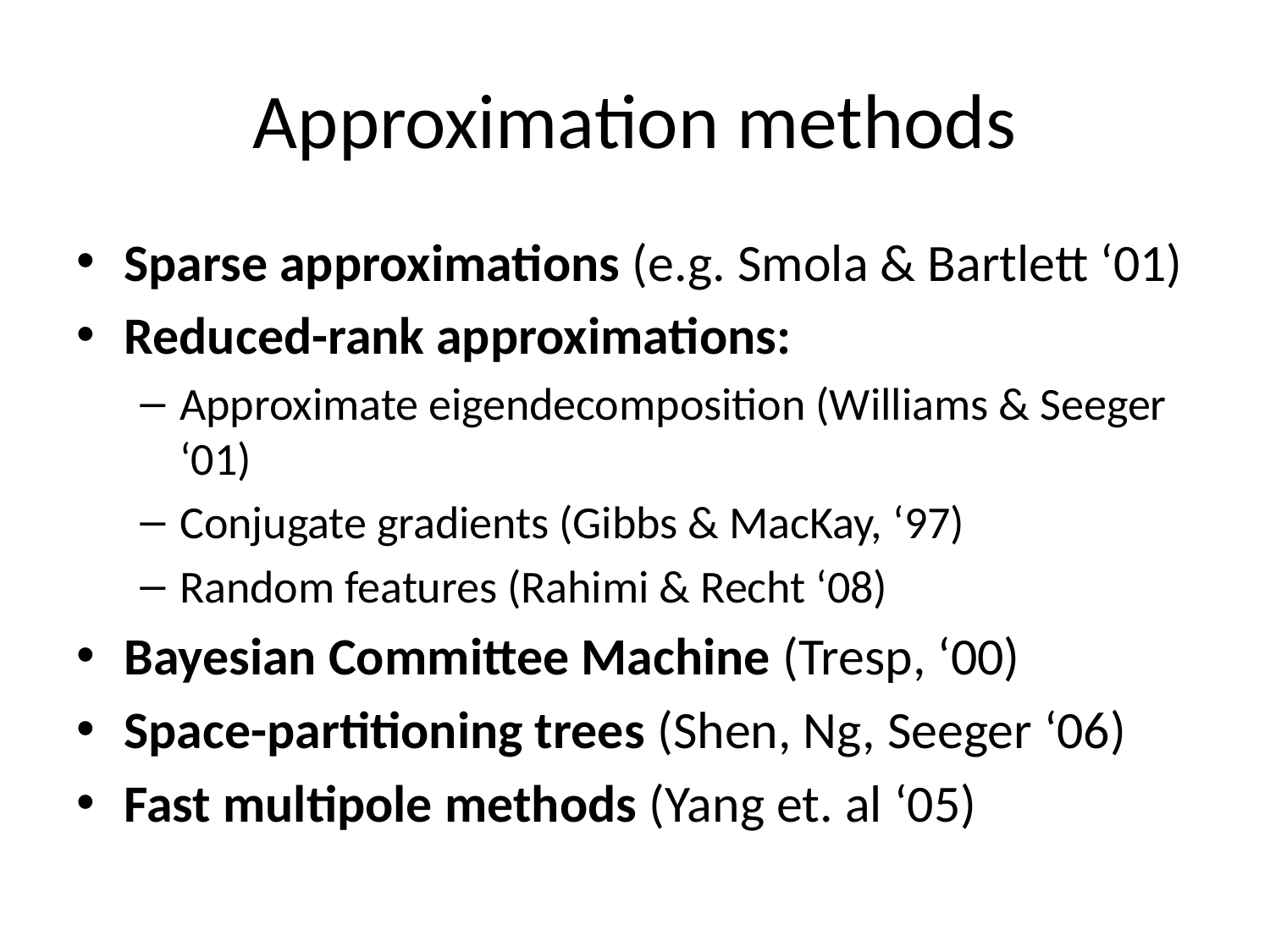

# Approximation methods
Sparse approximations (e.g. Smola & Bartlett ‘01)
Reduced-rank approximations:
Approximate eigendecomposition (Williams & Seeger ‘01)
Conjugate gradients (Gibbs & MacKay, ‘97)
Random features (Rahimi & Recht ‘08)
Bayesian Committee Machine (Tresp, ‘00)
Space-partitioning trees (Shen, Ng, Seeger ‘06)
Fast multipole methods (Yang et. al ‘05)